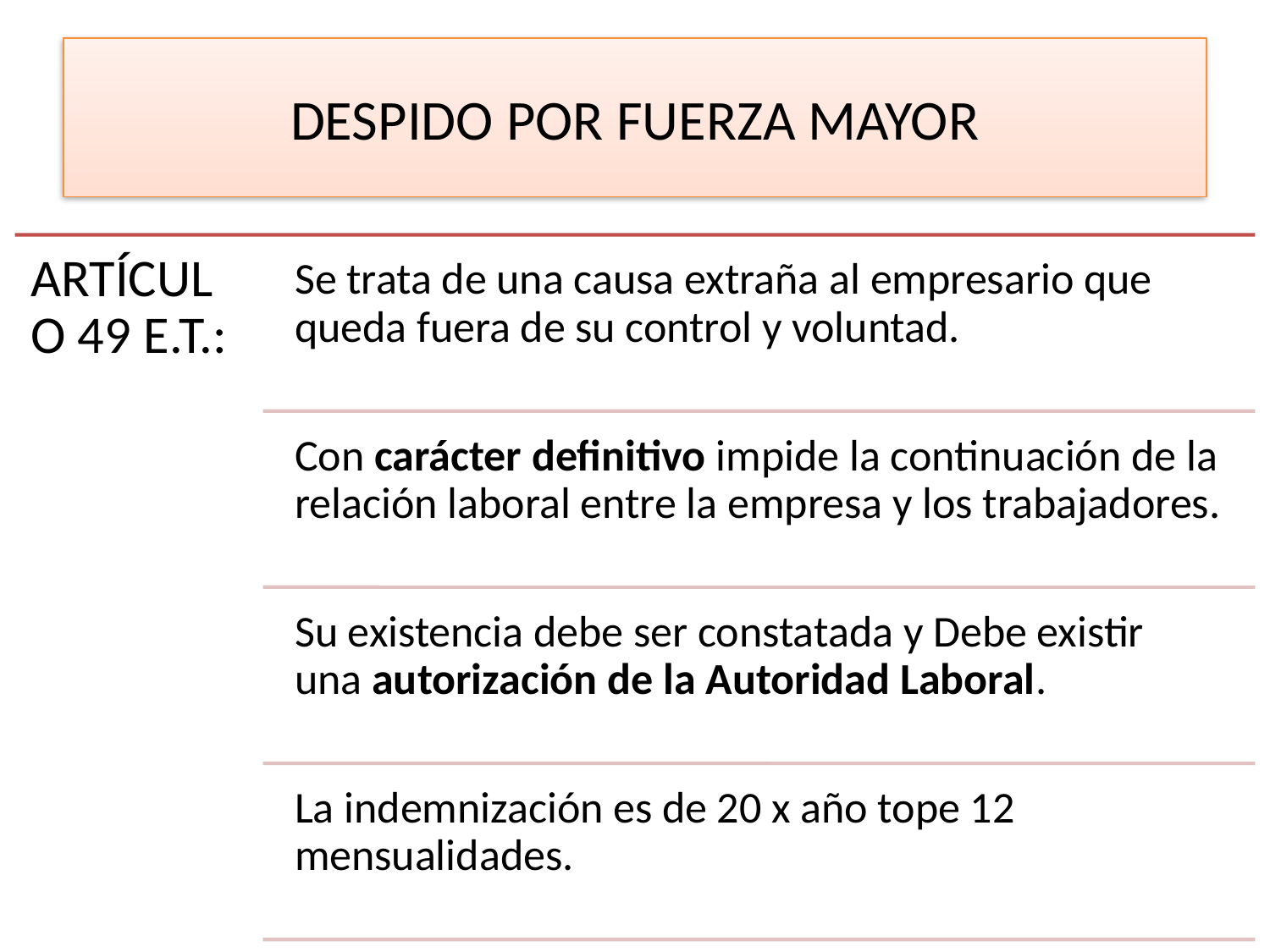

# DESPIDO POR FUERZA MAYOR
ARTÍCULO 49 E.T.:
Se trata de una causa extraña al empresario que queda fuera de su control y voluntad.
Con carácter definitivo impide la continuación de la relación laboral entre la empresa y los trabajadores.
Su existencia debe ser constatada y Debe existir una autorización de la Autoridad Laboral.
La indemnización es de 20 x año tope 12 mensualidades.